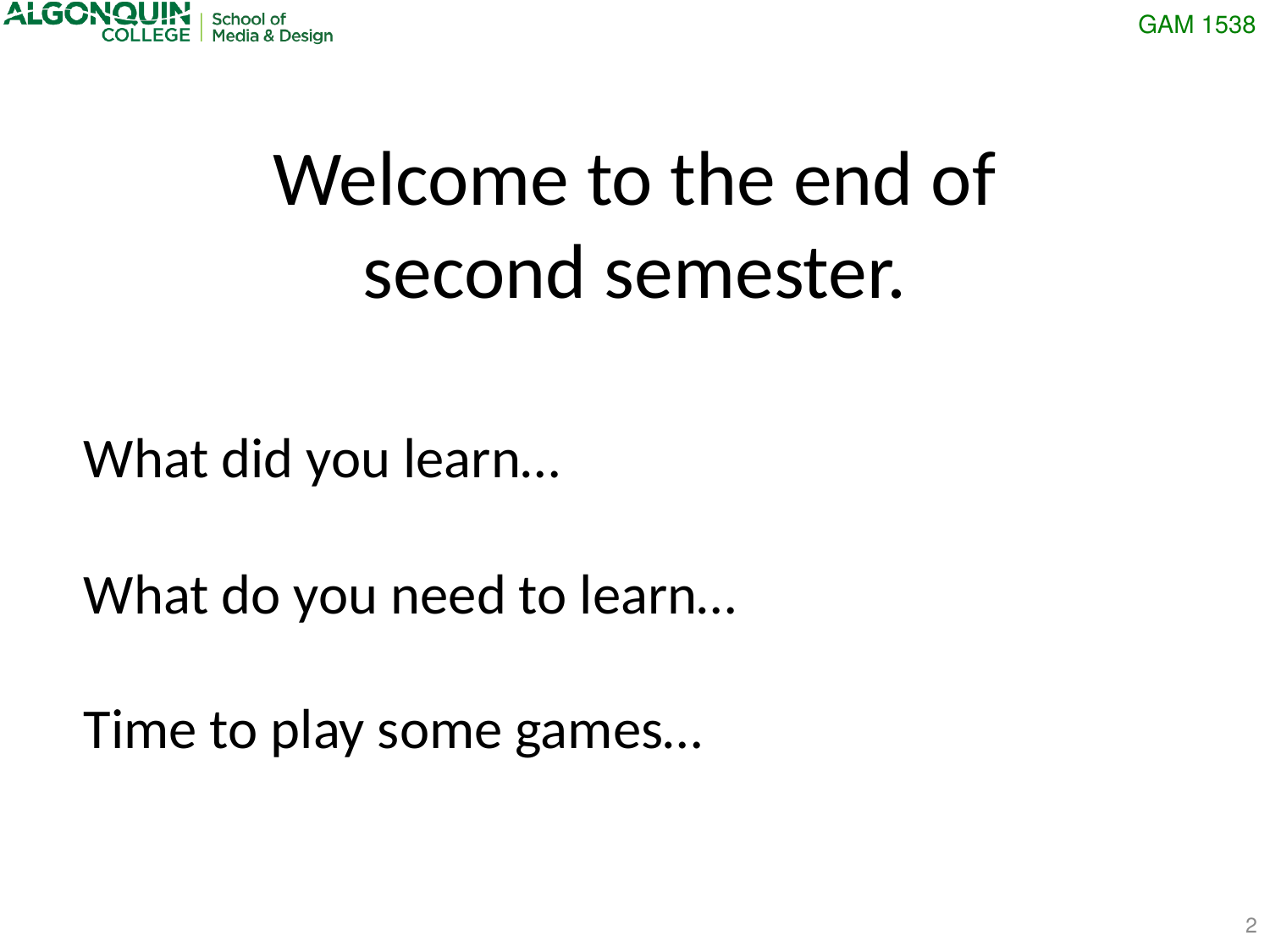

Welcome to the end of
second semester.

What did you learn…

What do you need to learn…

Time to play some games…
2